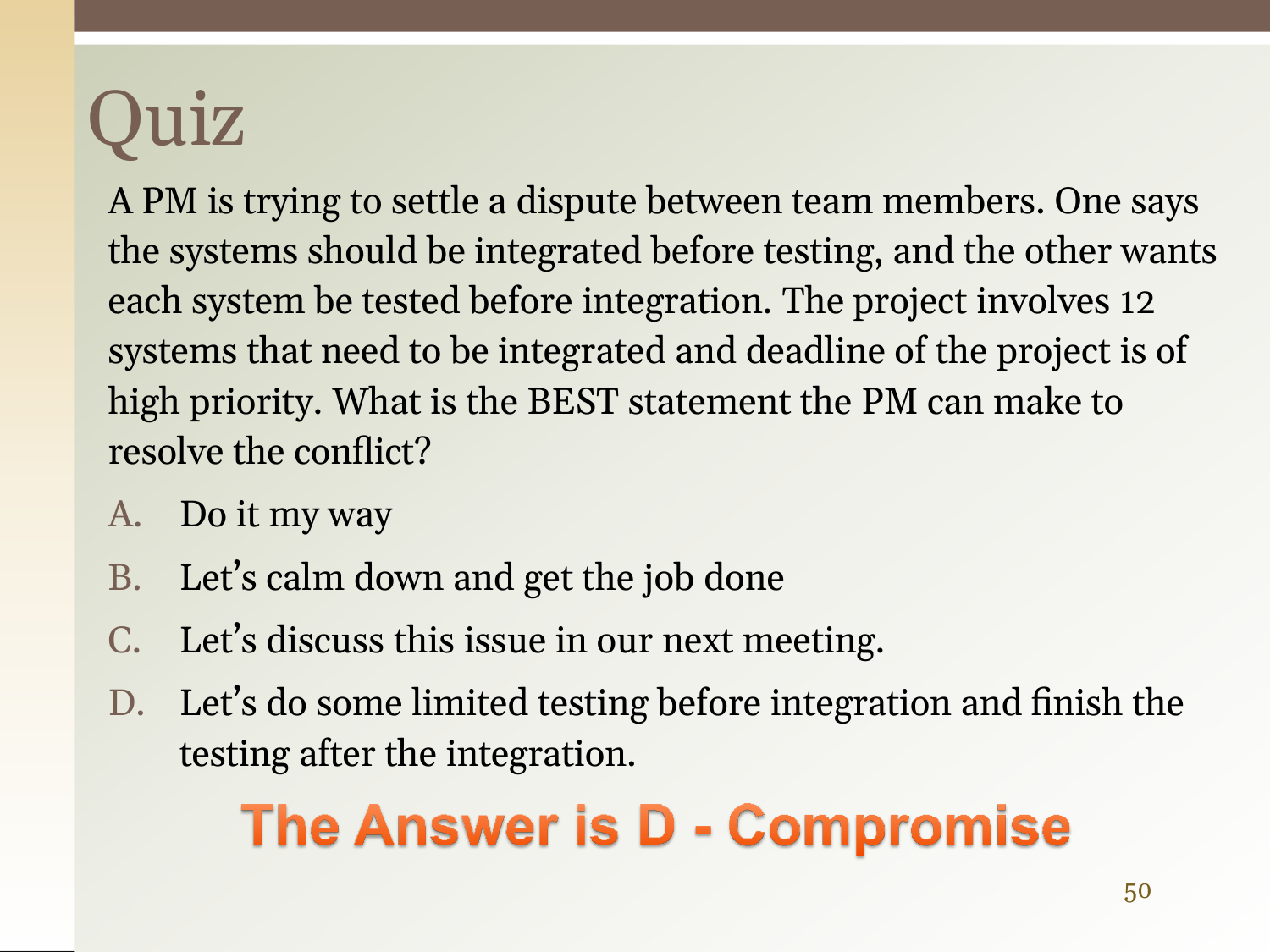

# Quiz
A PM is trying to settle a dispute between team members. One says the systems should be integrated before testing, and the other wants each system be tested before integration. The project involves 12 systems that need to be integrated and deadline of the project is of high priority. What is the BEST statement the PM can make to resolve the conflict?
Do it my way
Let’s calm down and get the job done
Let’s discuss this issue in our next meeting.
Let’s do some limited testing before integration and finish the testing after the integration.

50